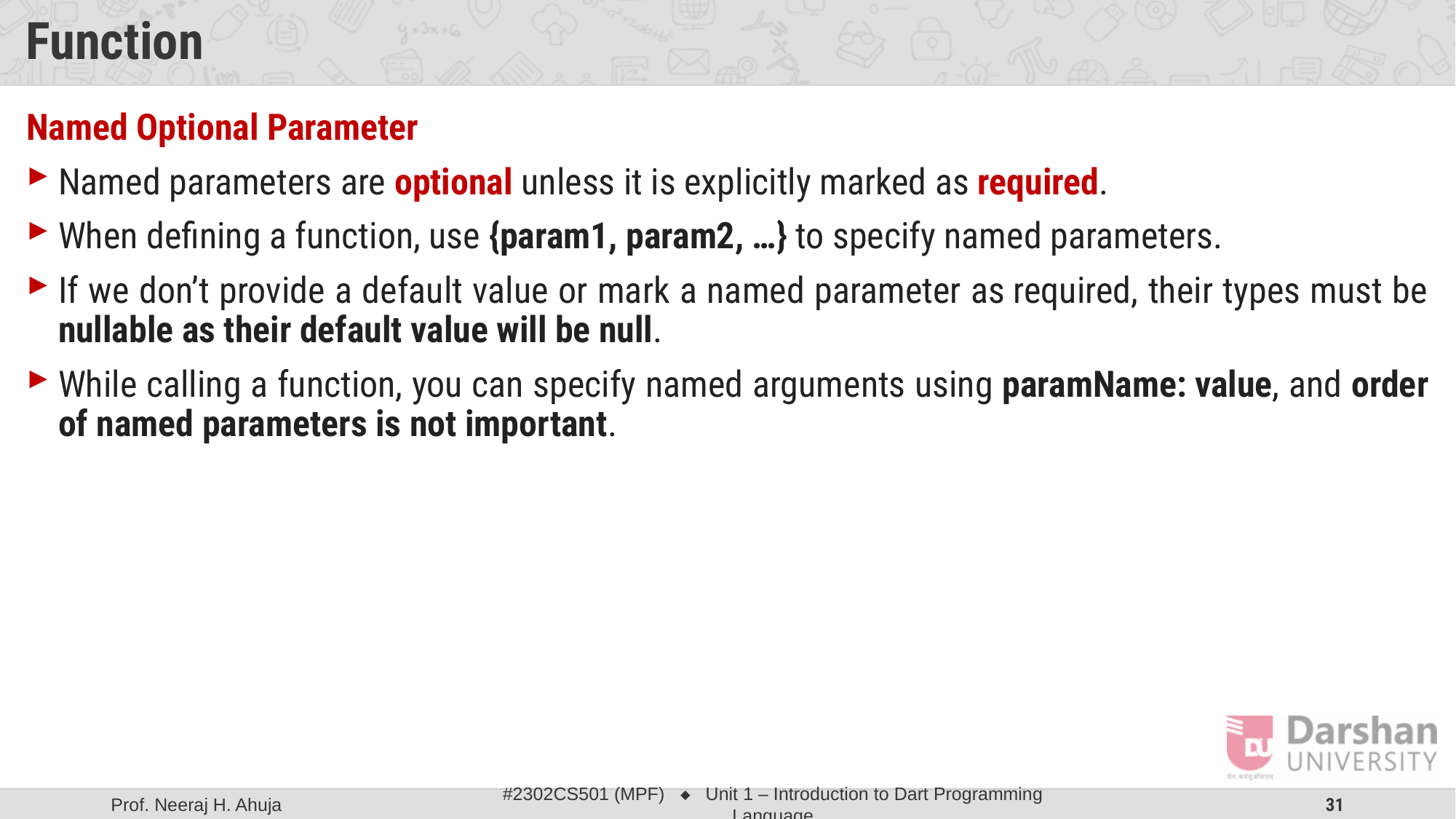

# Function
Named Optional Parameter
Named parameters are optional unless it is explicitly marked as required.
When defining a function, use {param1, param2, …} to specify named parameters.
If we don’t provide a default value or mark a named parameter as required, their types must be nullable as their default value will be null.
While calling a function, you can specify named arguments using paramName: value, and order of named parameters is not important.